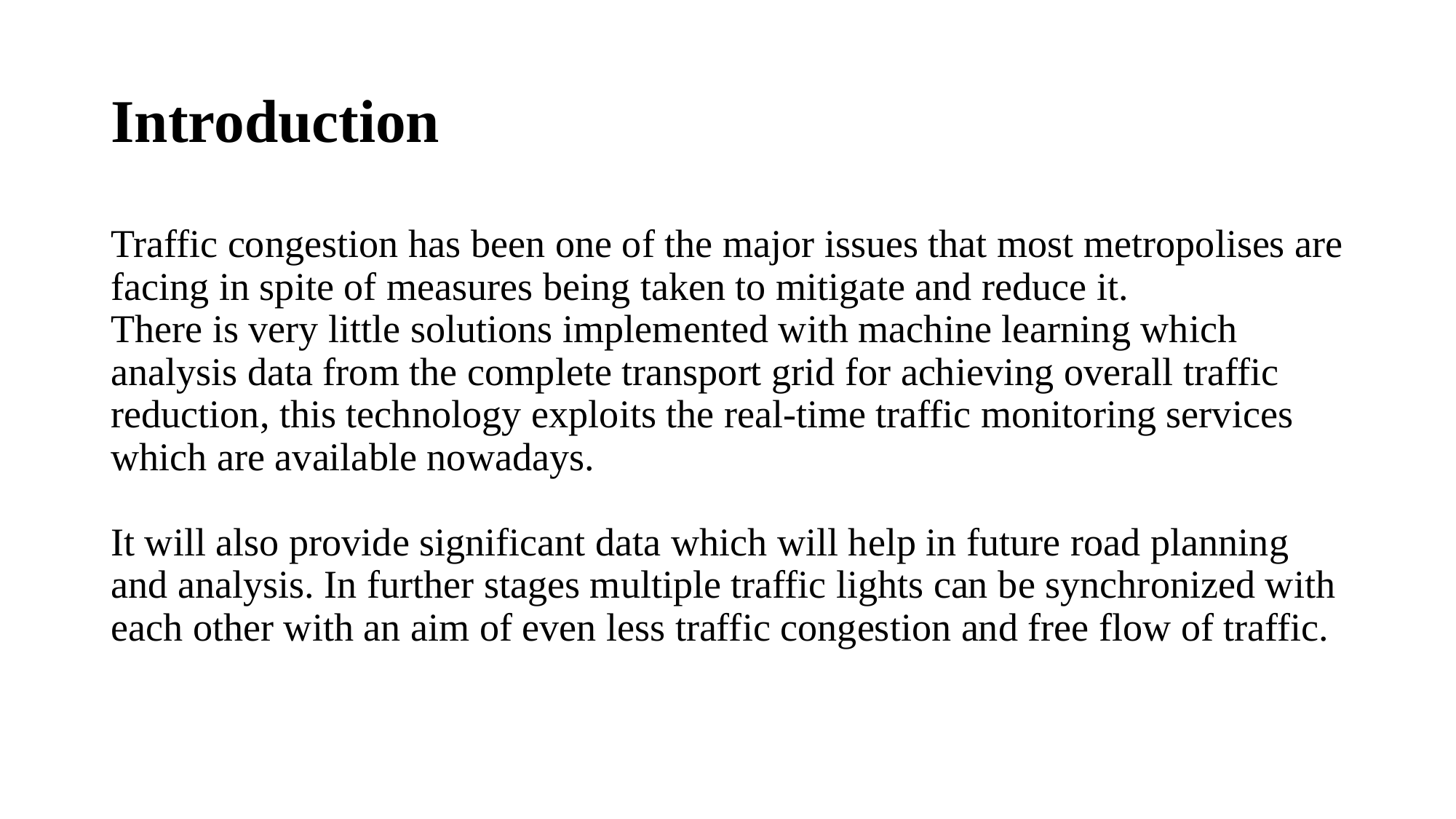

# Introduction
Traffic congestion has been one of the major issues that most metropolises are facing in spite of measures being taken to mitigate and reduce it.
There is very little solutions implemented with machine learning which analysis data from the complete transport grid for achieving overall traffic reduction, this technology exploits the real-time traffic monitoring services which are available nowadays.

It will also provide significant data which will help in future road planning and analysis. In further stages multiple traffic lights can be synchronized with each other with an aim of even less traffic congestion and free flow of traffic.